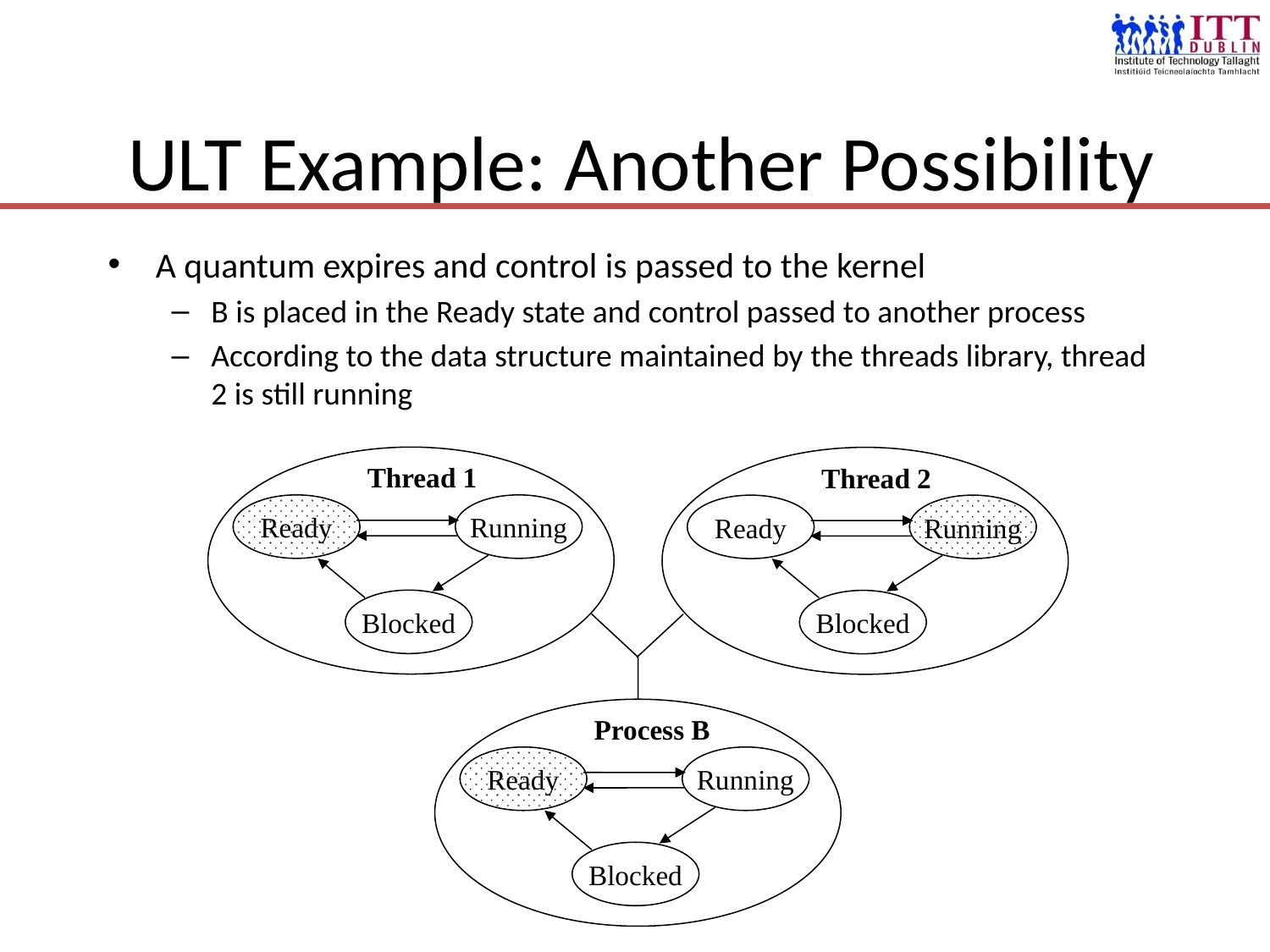

# ULT Example: Another Possibility
A quantum expires and control is passed to the kernel
B is placed in the Ready state and control passed to another process
According to the data structure maintained by the threads library, thread 2 is still running

Thread 1
Thread 2
Ready
Running
Ready
Running

Blocked
Blocked

Process B
Ready
Running

Blocked